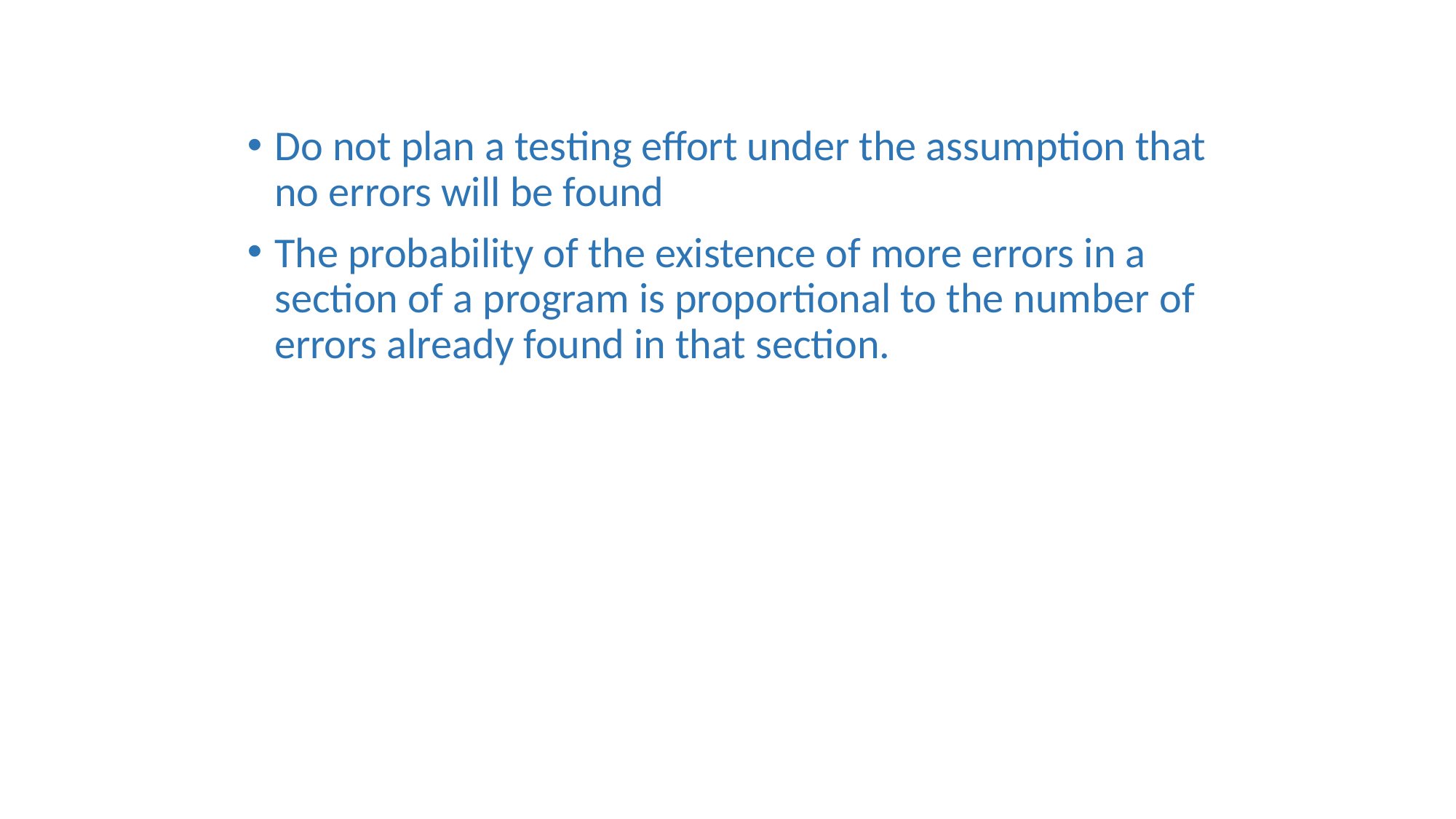

#
Do not plan a testing effort under the assumption that no errors will be found
The probability of the existence of more errors in a section of a program is proportional to the number of errors already found in that section.